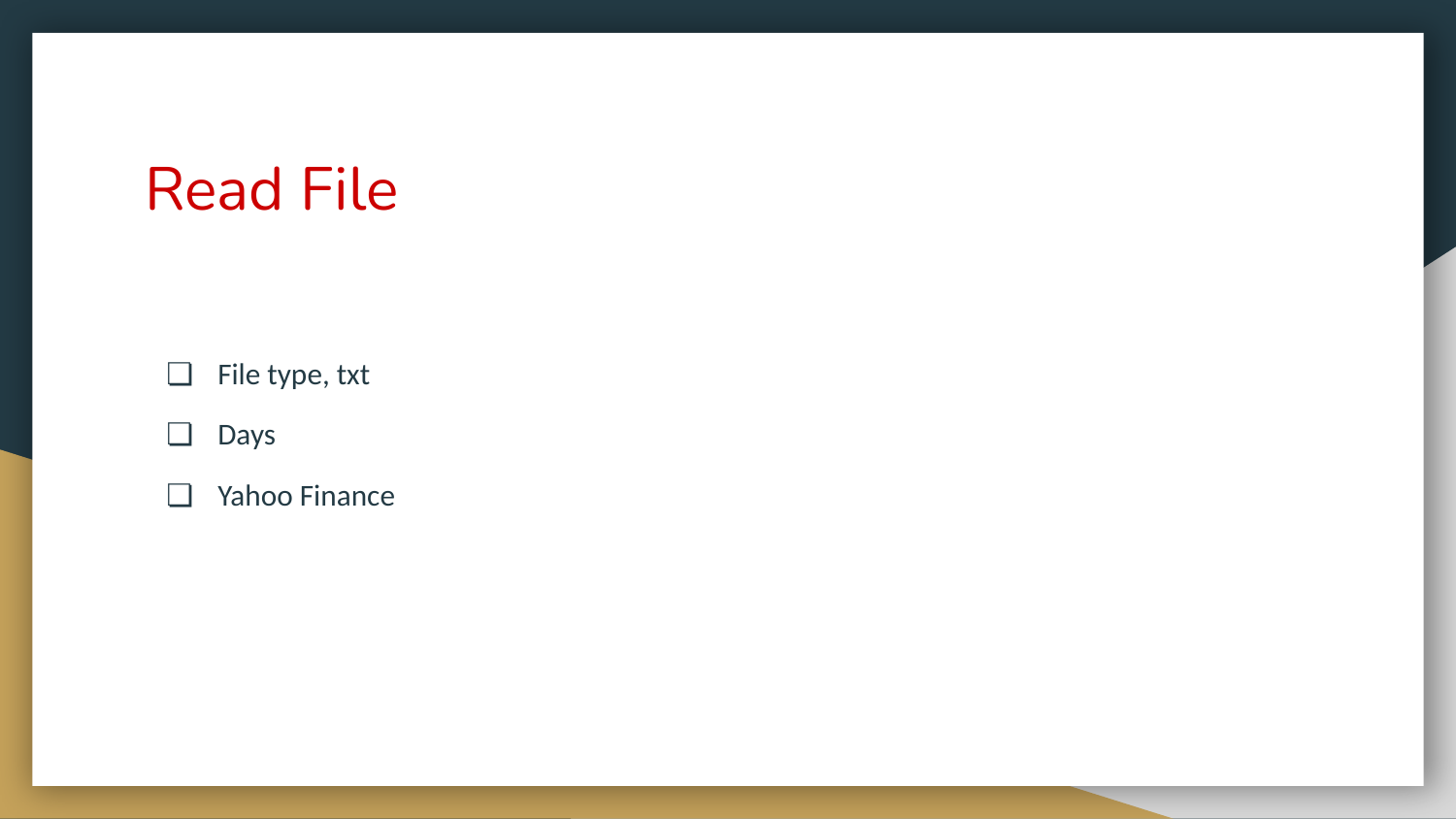

# Read File
File type, txt
Days
Yahoo Finance